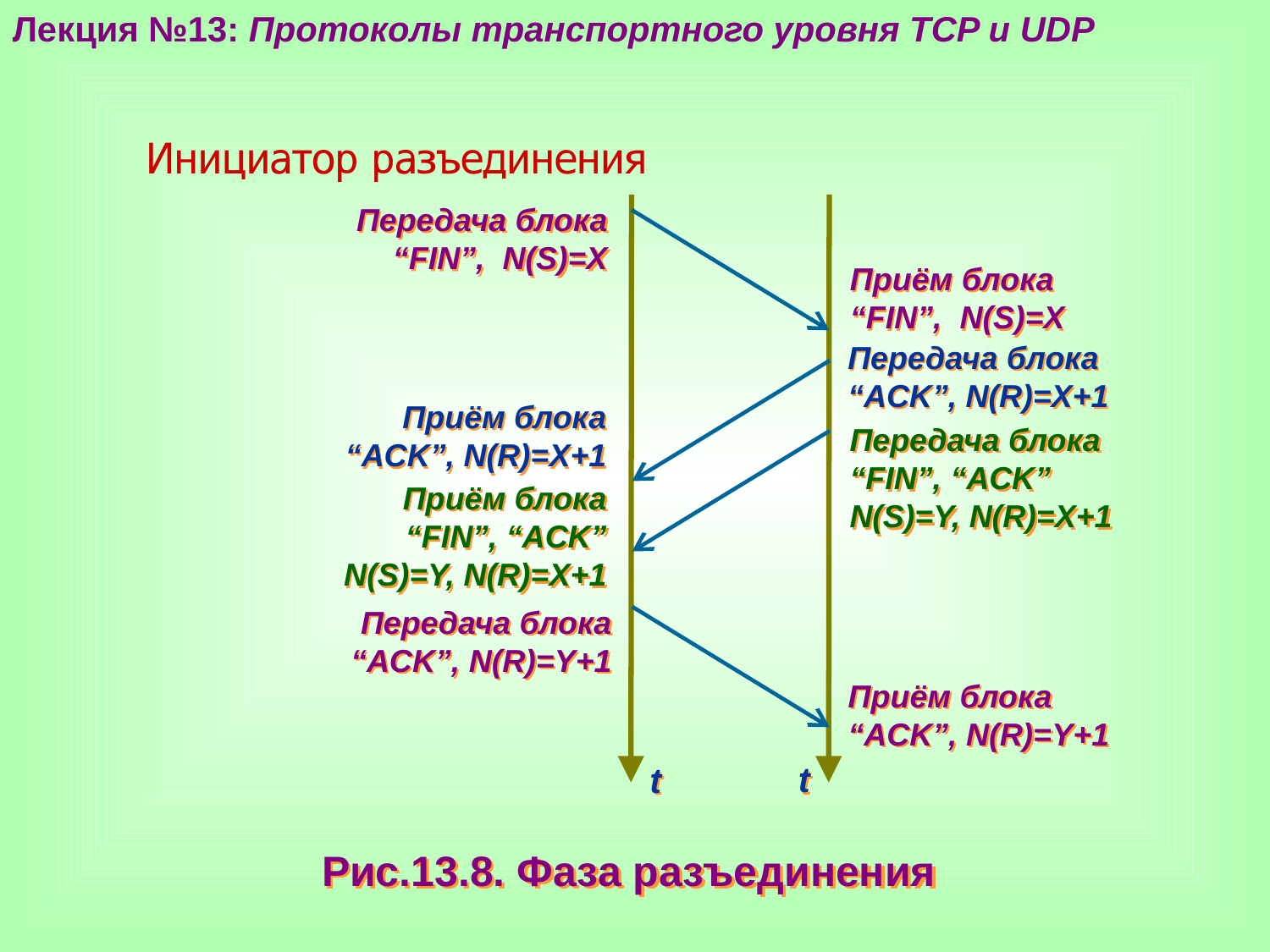

Лекция №13: Протоколы транспортного уровня TCP и UDP
Инициатор разъединения
Передача блока
“FIN”,  N(S)=X

Приём блока
“FIN”,  N(S)=X
Передача блока
“ACK”, N(R)=X+1
Приём блока
“ACK”, N(R)=X+1
Передача блока
“FIN”, “ACK”
N(S)=Y, N(R)=X+1
Приём блока
“FIN”, “ACK”
N(S)=Y, N(R)=X+1
Передача блока
“ACK”, N(R)=Y+1
Приём блока
“ACK”, N(R)=Y+1
t
t
Рис.13.8. Фаза разъединения